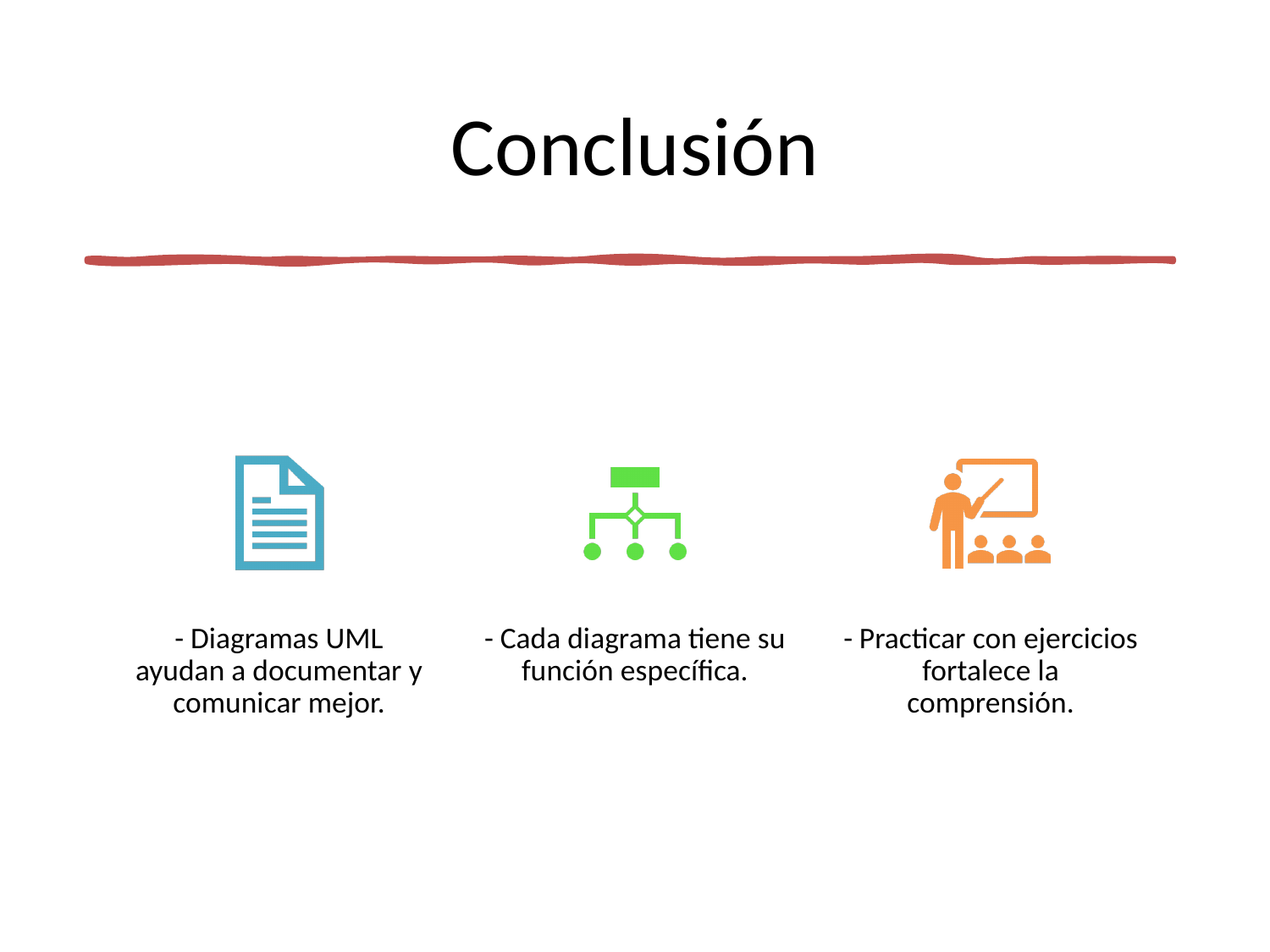

# Conclusión

- Diagramas UML ayudan a documentar y comunicar mejor.
- Cada diagrama tiene su función específica.
- Practicar con ejercicios fortalece la comprensión.